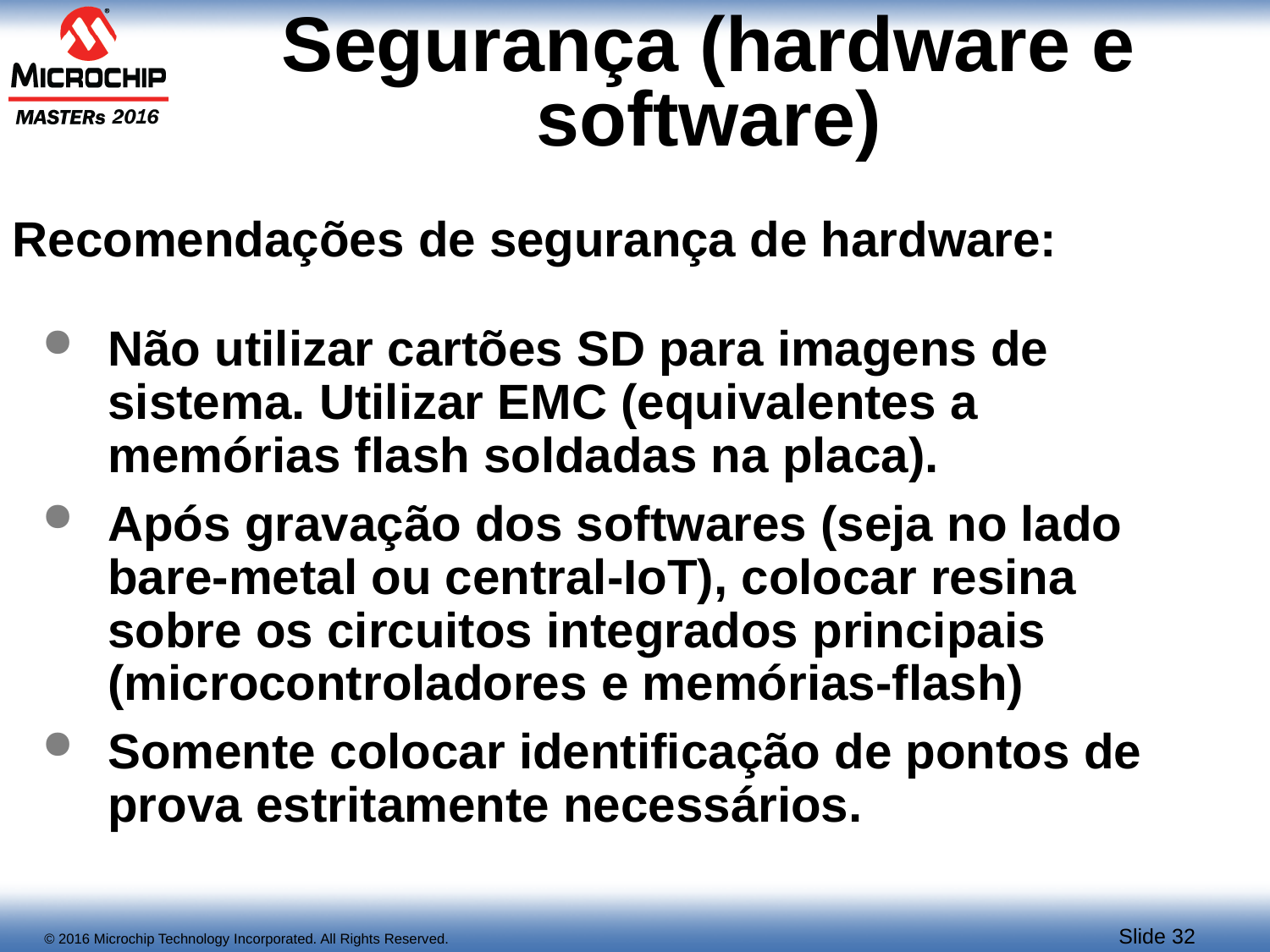

# Segurança (hardware e software)
Recomendações de segurança de hardware:
Não utilizar cartões SD para imagens de sistema. Utilizar EMC (equivalentes a memórias flash soldadas na placa).
Após gravação dos softwares (seja no lado bare-metal ou central-IoT), colocar resina sobre os circuitos integrados principais (microcontroladores e memórias-flash)
Somente colocar identificação de pontos de prova estritamente necessários.